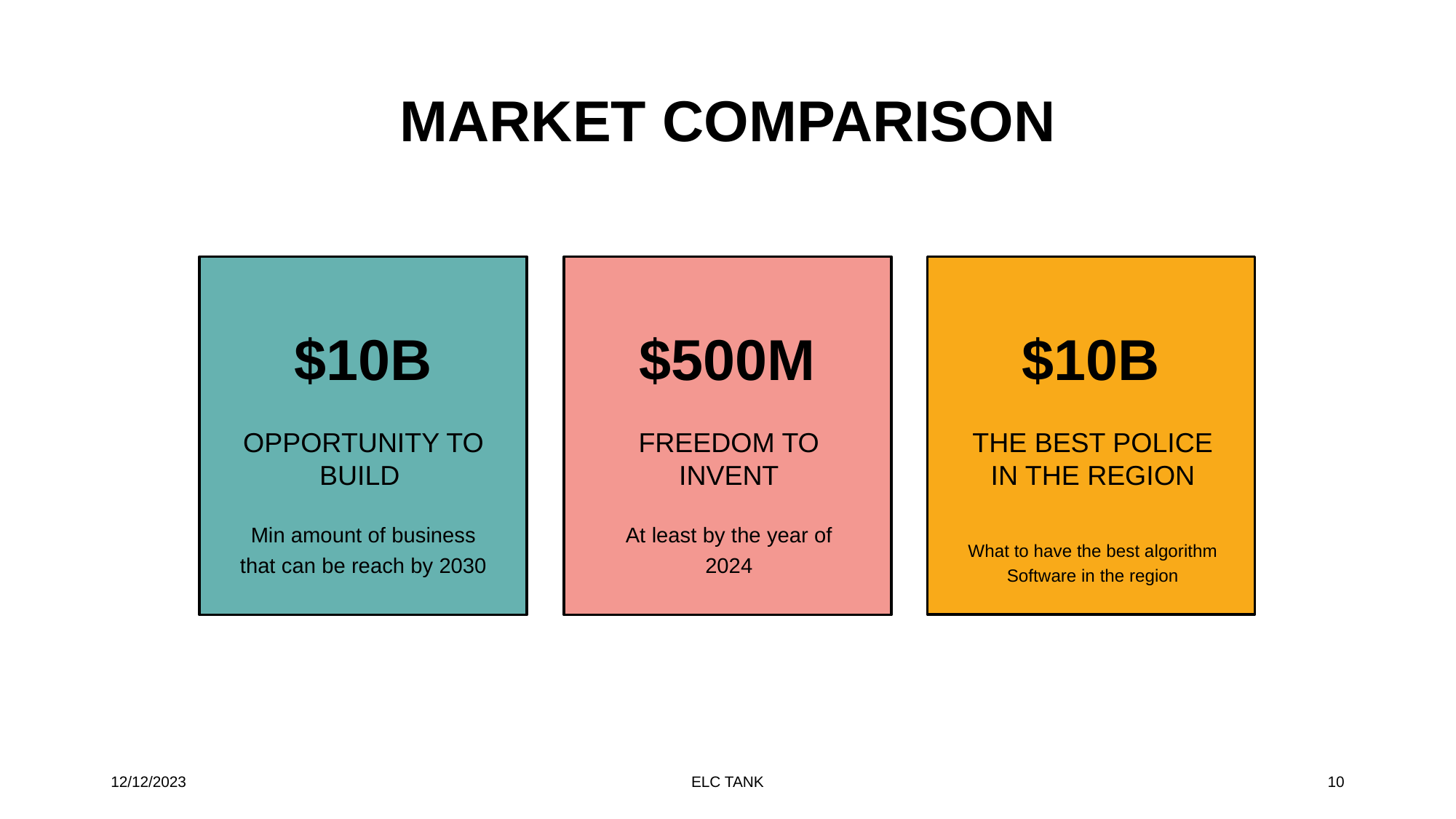

# MARKET COMPARISON
$10B
$500M
$10B
THE BEST POLICE IN THE REGION
OPPORTUNITY TO BUILD
FREEDOM TO INVENT
Min amount of business that can be reach by 2030
At least by the year of 2024
What to have the best algorithm
Software in the region
12/12/2023
ELC TANK
10